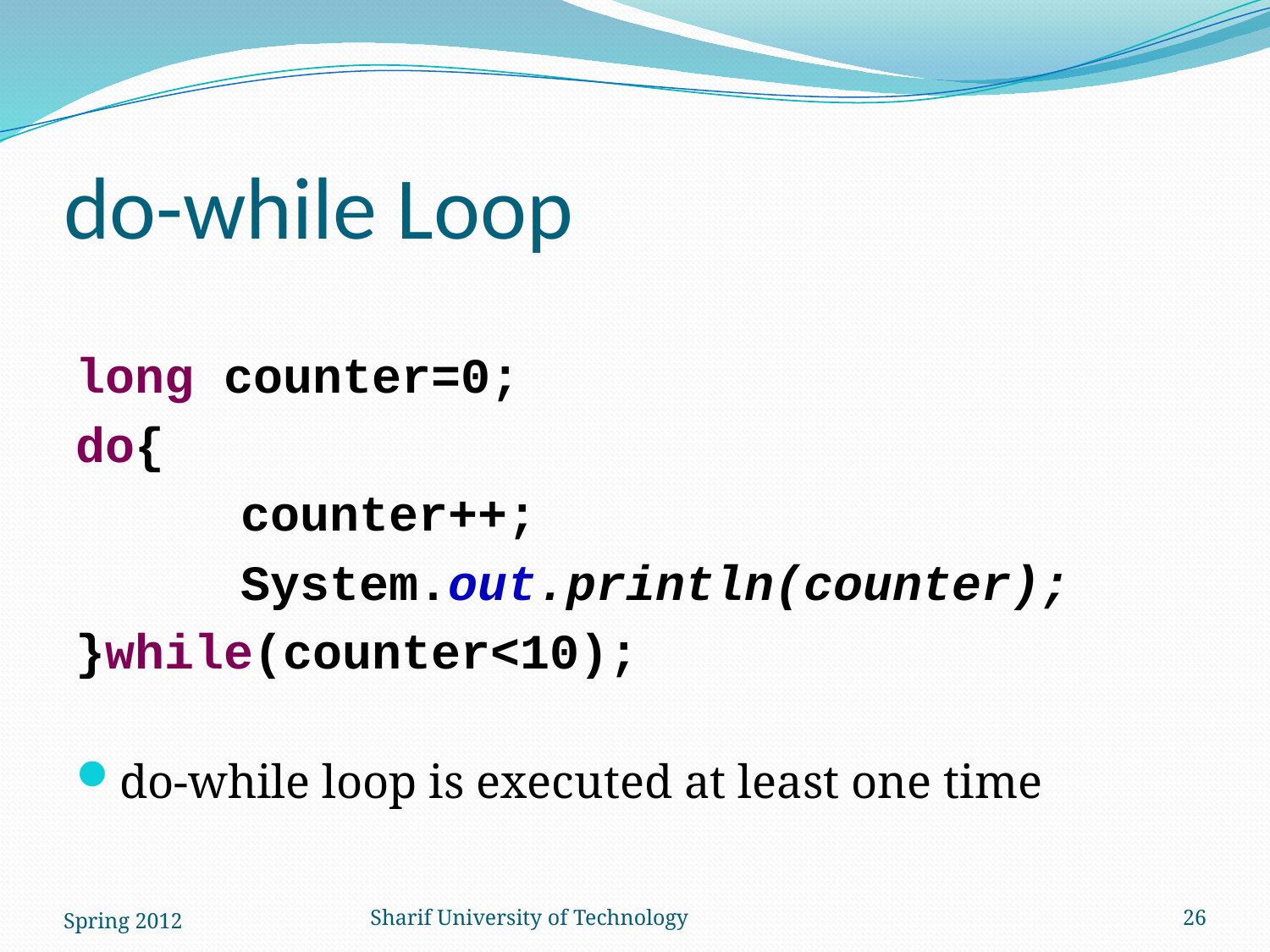

# do-while Loop

long counter=0;
do{
		counter++;
		System.out.println(counter);
}while(counter<10);

do-while loop is executed at least one time

Spring 2012
Sharif University of Technology
26